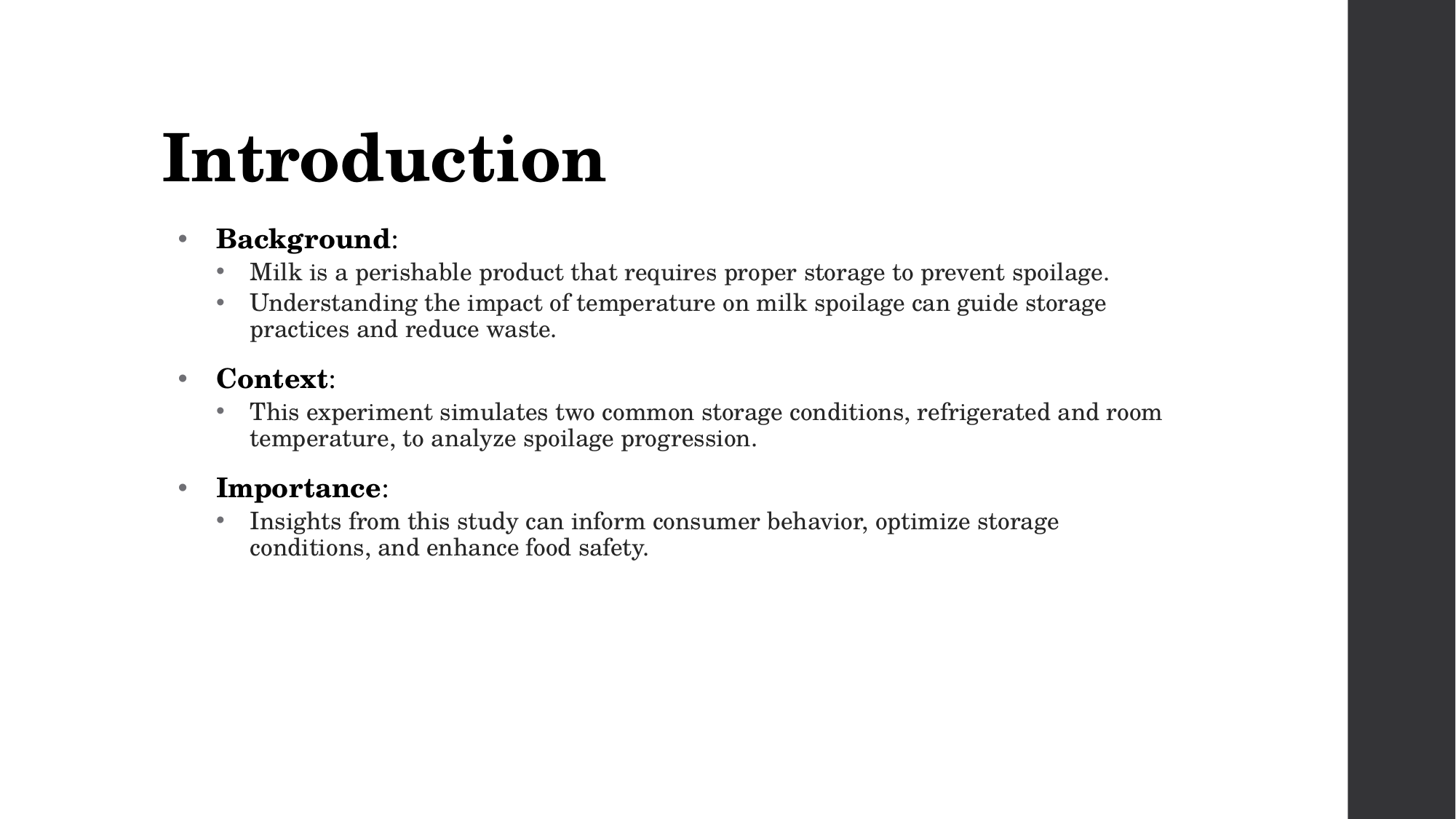

# Introduction
Background:
Milk is a perishable product that requires proper storage to prevent spoilage.
Understanding the impact of temperature on milk spoilage can guide storage practices and reduce waste.
Context:
This experiment simulates two common storage conditions, refrigerated and room temperature, to analyze spoilage progression.
Importance:
Insights from this study can inform consumer behavior, optimize storage conditions, and enhance food safety.